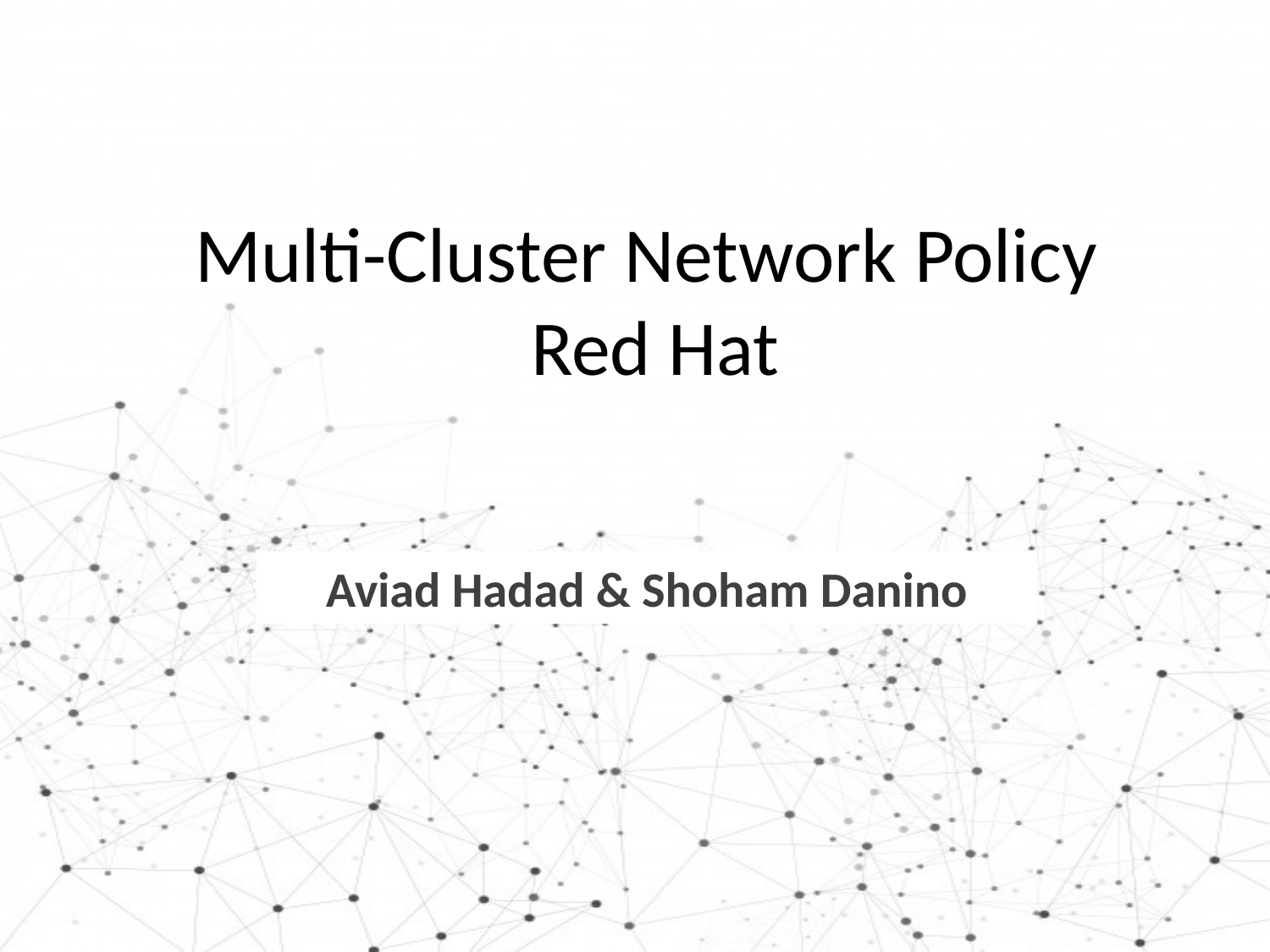

# Multi-Cluster Network Policy Red Hat
Aviad Hadad & Shoham Danino